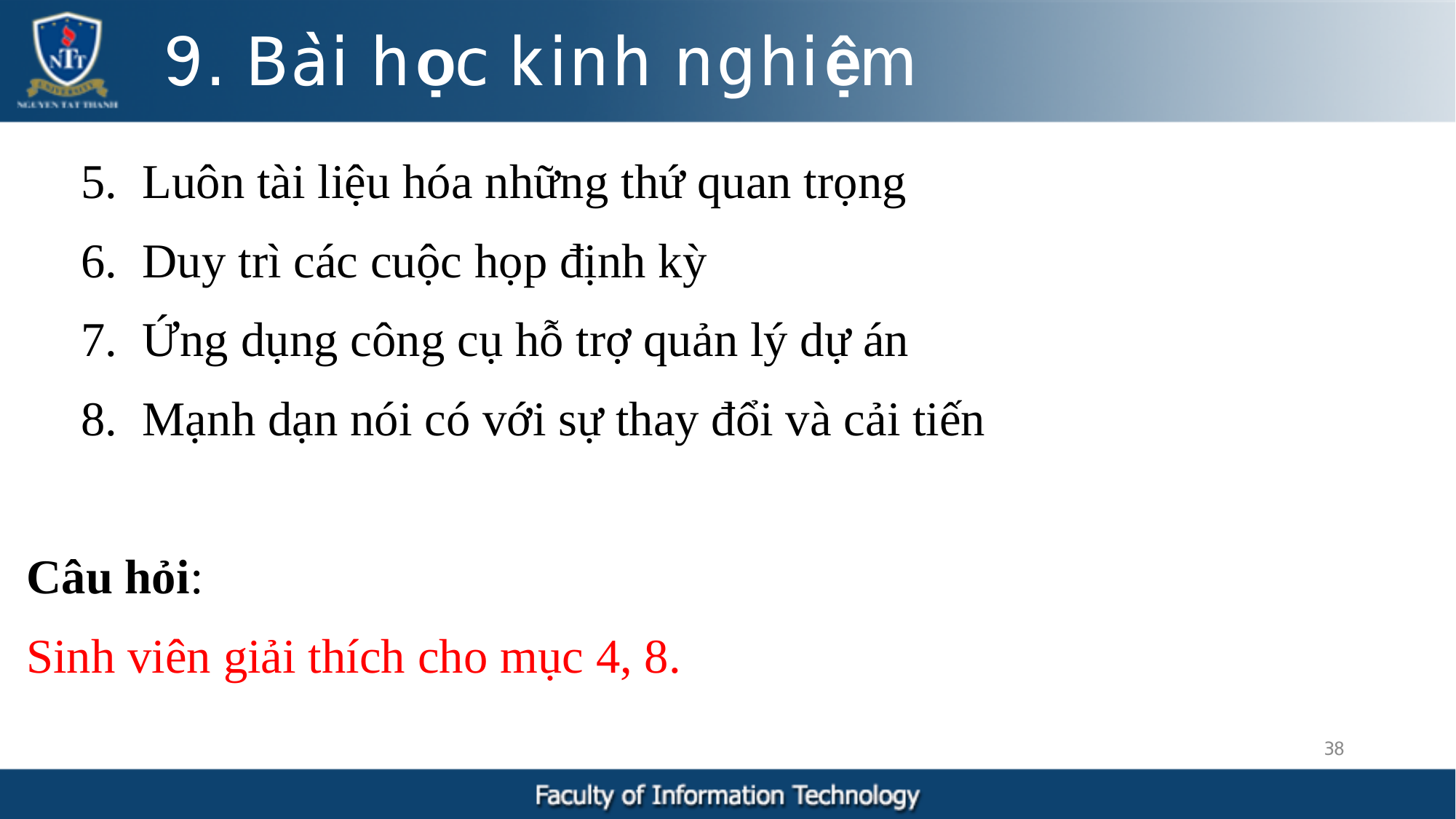

9. Bài học kinh nghiệm
Luôn tài liệu hóa những thứ quan trọng
Duy trì các cuộc họp định kỳ
Ứng dụng công cụ hỗ trợ quản lý dự án
Mạnh dạn nói có với sự thay đổi và cải tiến

Câu hỏi:
Sinh viên giải thích cho mục 4, 8.
38